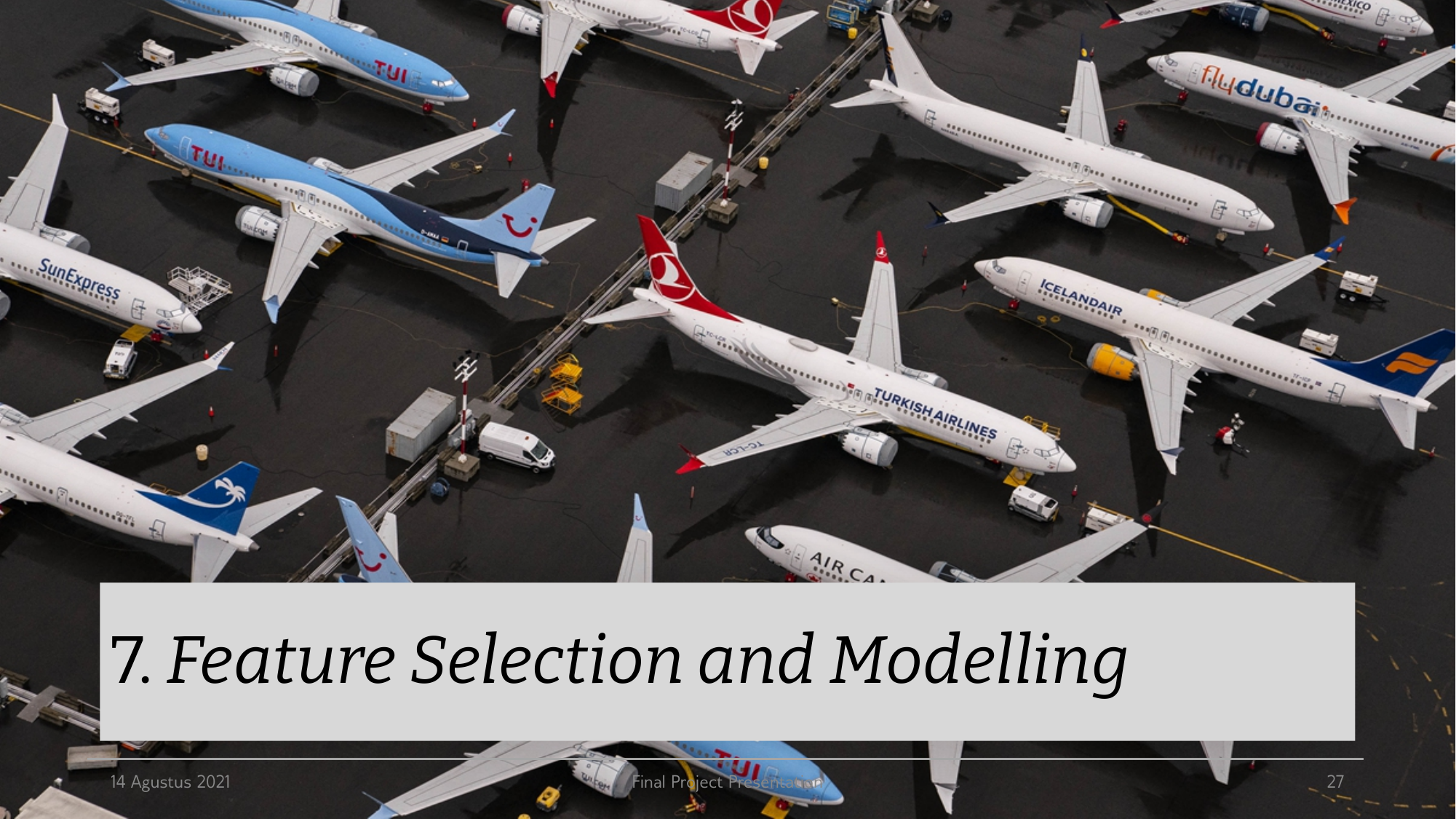

# 7. Feature Selection and Modelling
14 Agustus 2021
Final Project Presentation
27